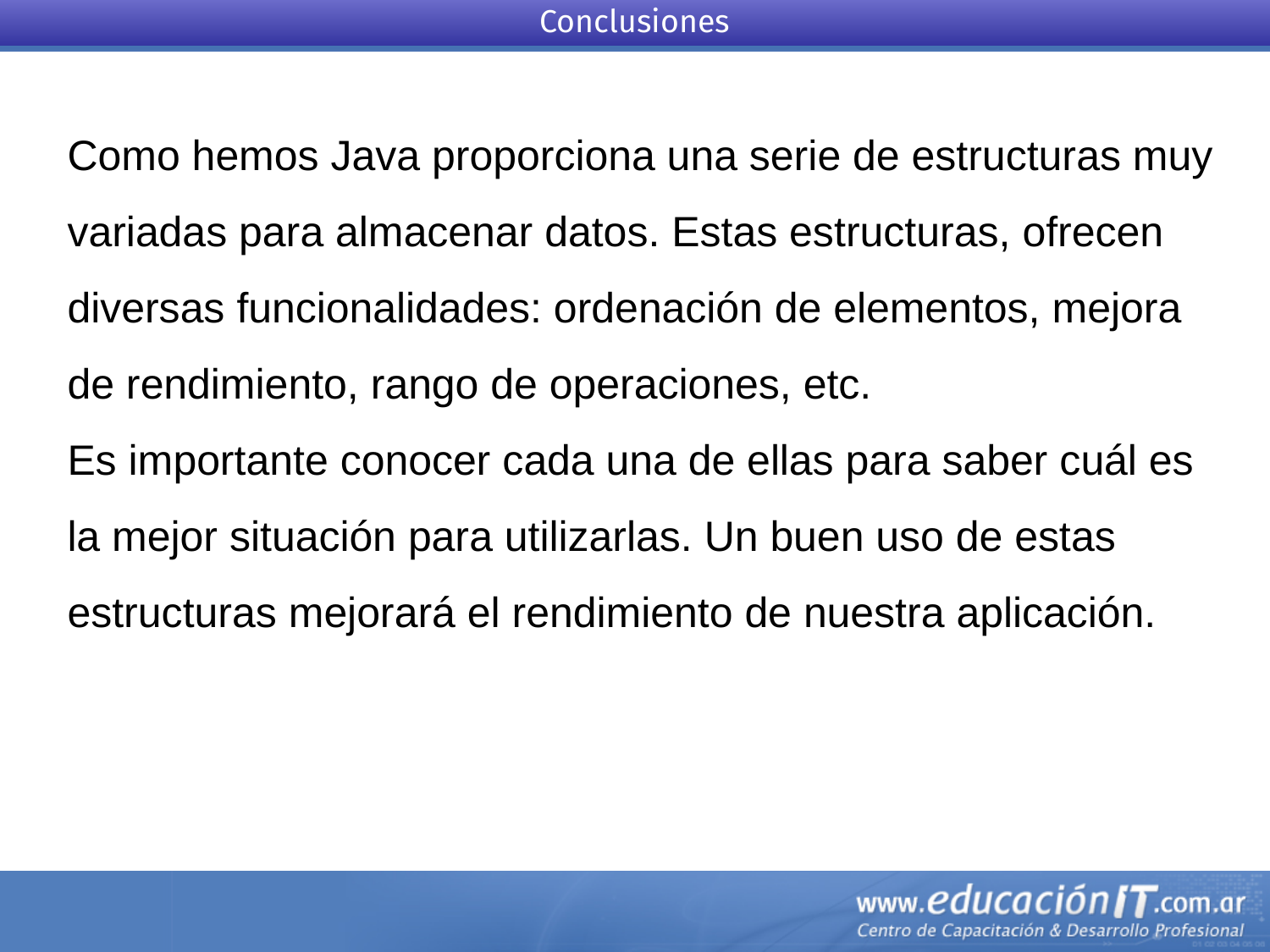

Conclusiones
Como hemos Java proporciona una serie de estructuras muy variadas para almacenar datos. Estas estructuras, ofrecen diversas funcionalidades: ordenación de elementos, mejora de rendimiento, rango de operaciones, etc.
Es importante conocer cada una de ellas para saber cuál es la mejor situación para utilizarlas. Un buen uso de estas estructuras mejorará el rendimiento de nuestra aplicación.